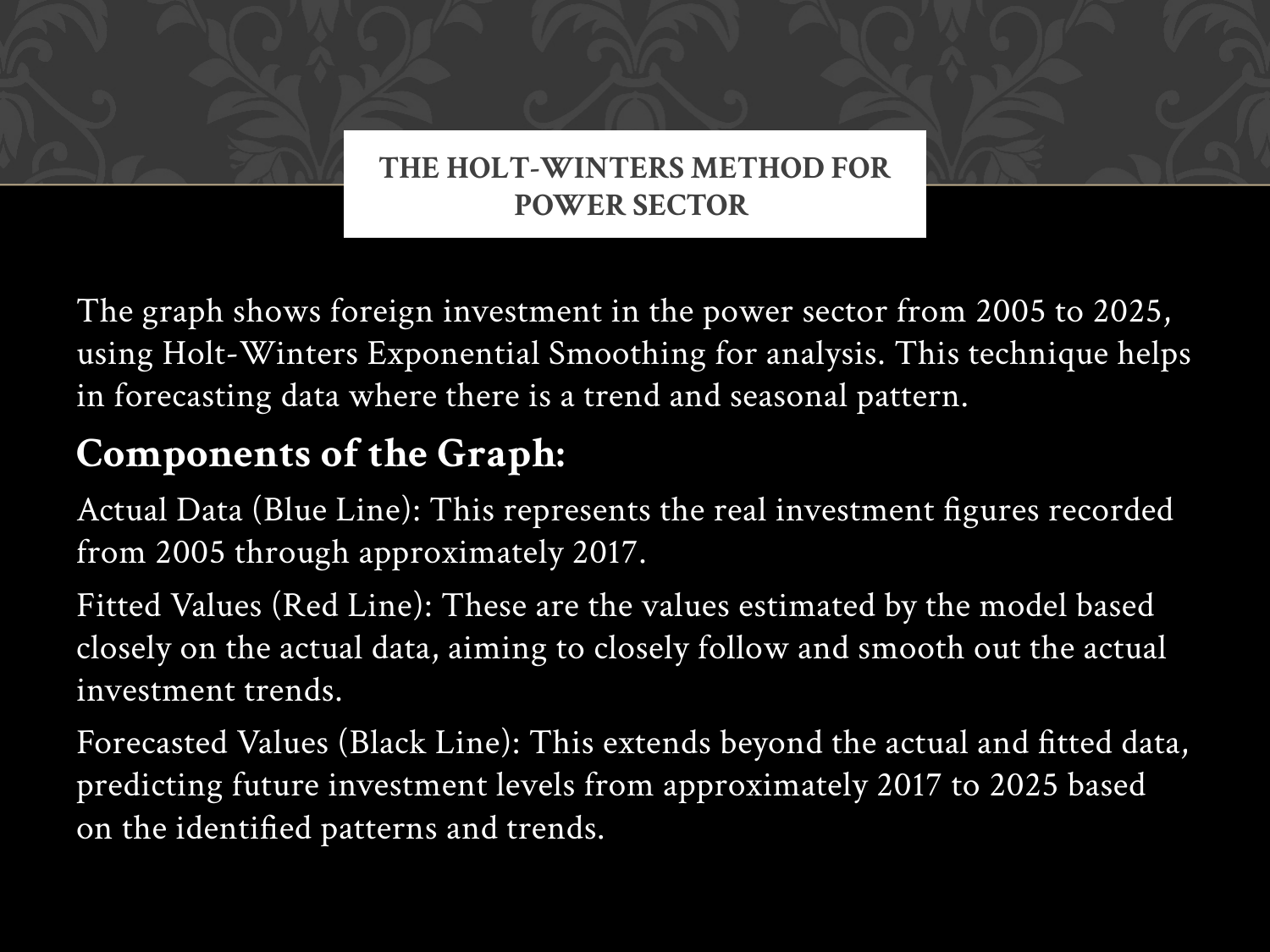

# The Holt-Winters METHOD FOR POWER SECTOR
The graph shows foreign investment in the power sector from 2005 to 2025, using Holt-Winters Exponential Smoothing for analysis. This technique helps in forecasting data where there is a trend and seasonal pattern.
Components of the Graph:
Actual Data (Blue Line): This represents the real investment figures recorded from 2005 through approximately 2017.
Fitted Values (Red Line): These are the values estimated by the model based closely on the actual data, aiming to closely follow and smooth out the actual investment trends.
Forecasted Values (Black Line): This extends beyond the actual and fitted data, predicting future investment levels from approximately 2017 to 2025 based on the identified patterns and trends.